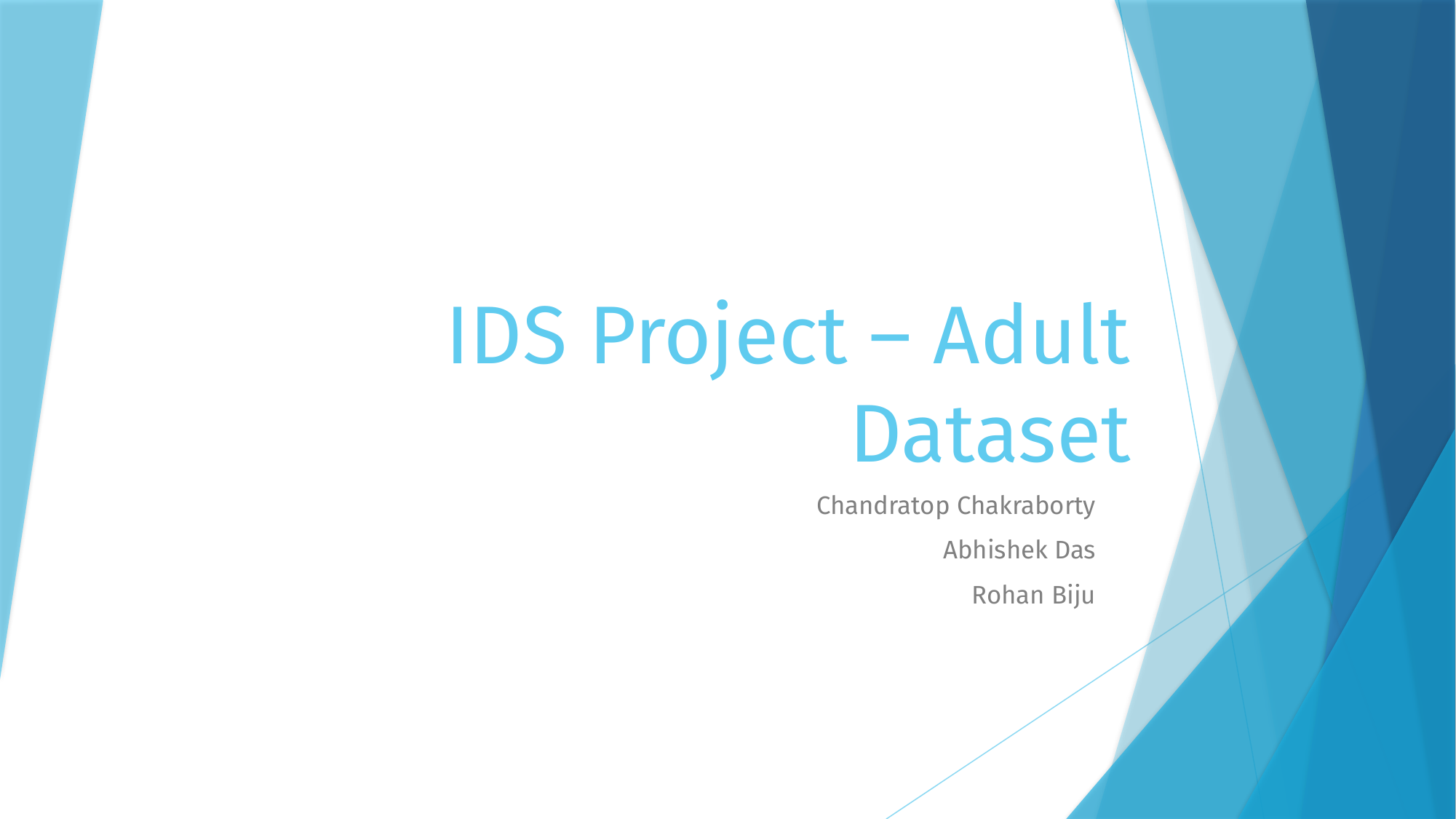

# IDS Project – Adult Dataset
Chandratop Chakraborty
Abhishek Das
Rohan Biju